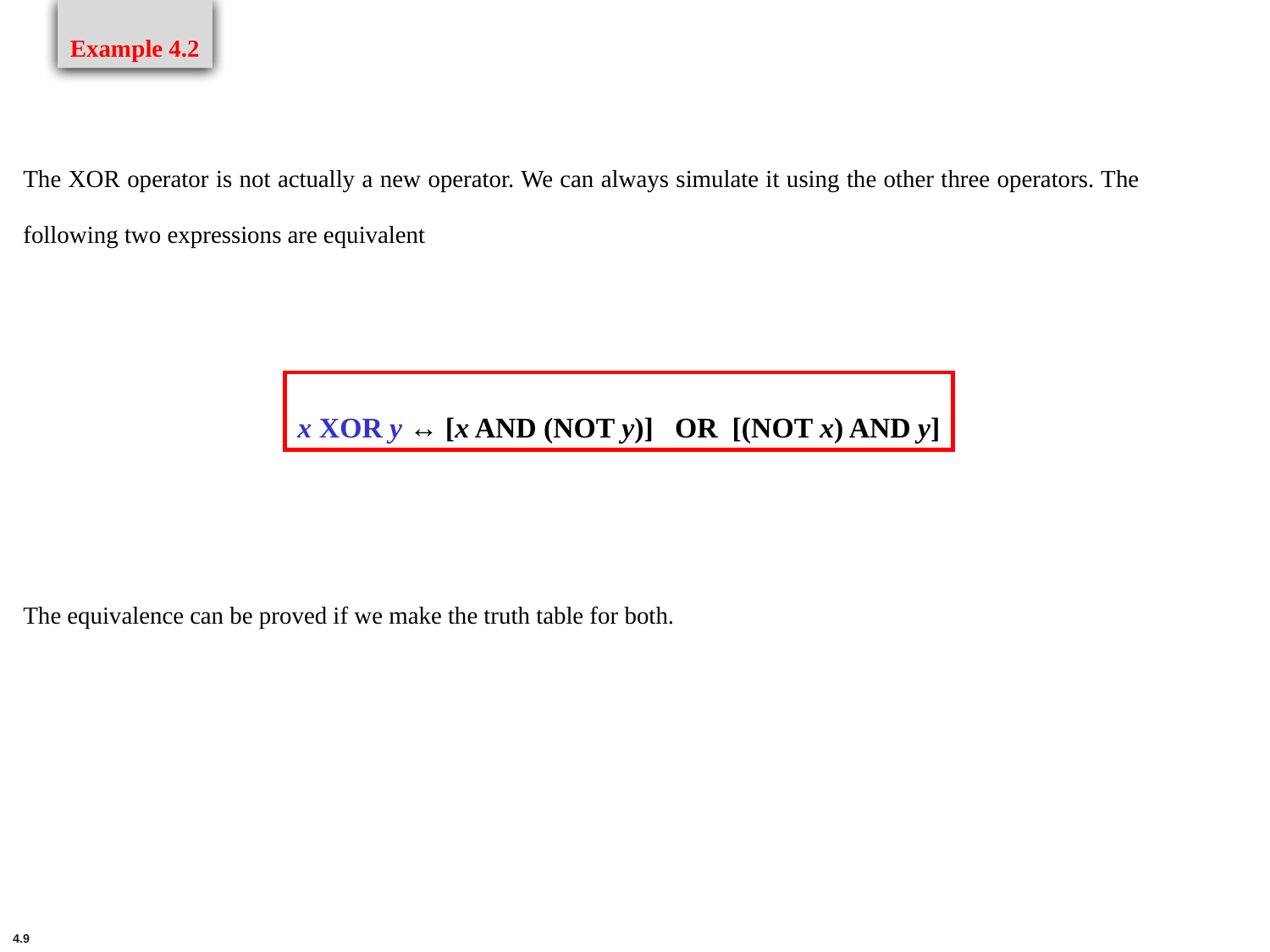

Example 4.2
The XOR operator is not actually a new operator. We can always simulate it using the other three operators. The following two expressions are equivalent
x XOR y ↔ [x AND (NOT y)]   OR  [(NOT x) AND y]
The equivalence can be proved if we make the truth table for both.
4.9